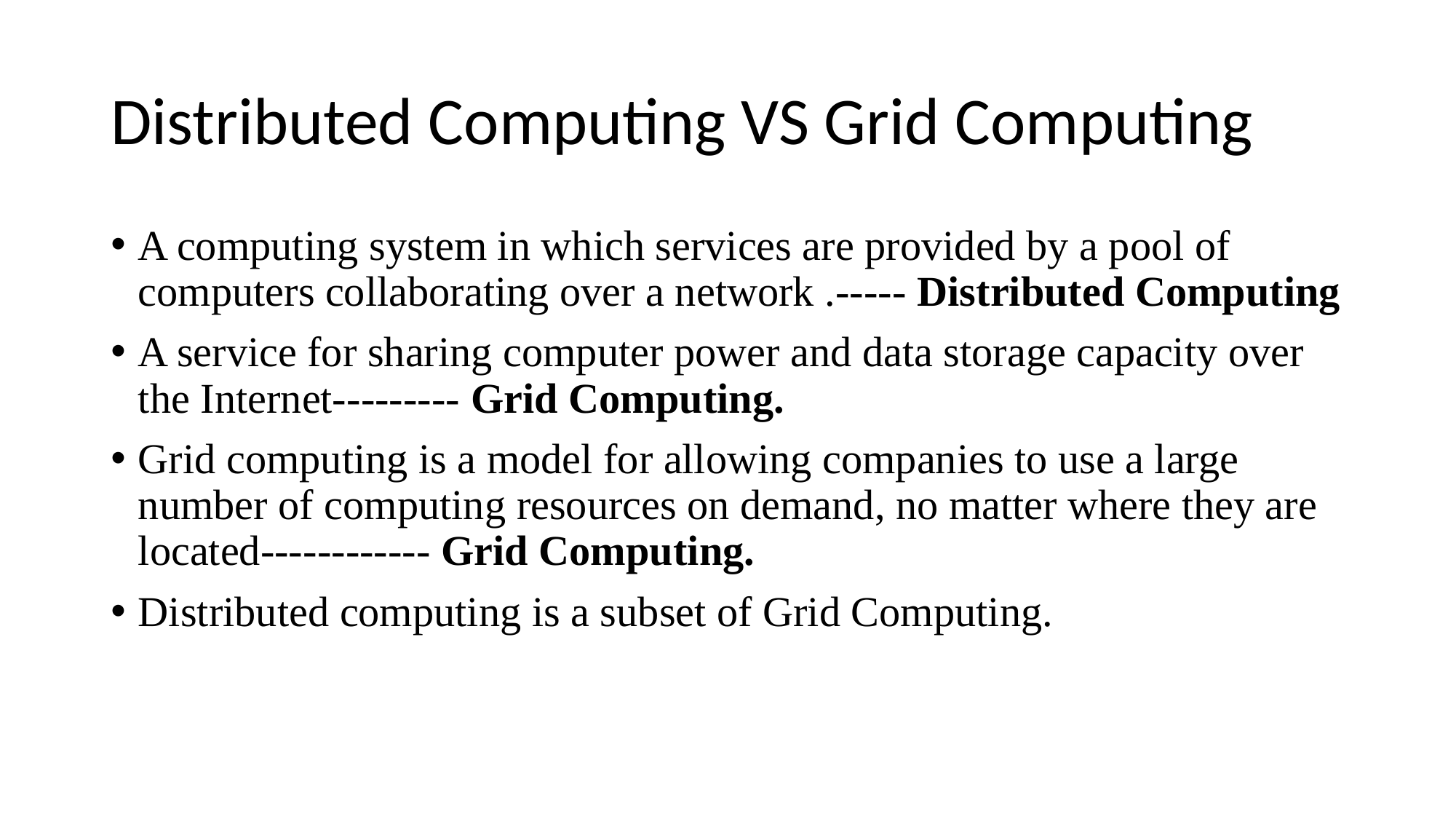

# Distributed Computing VS Grid Computing
A computing system in which services are provided by a pool of computers collaborating over a network .----- Distributed Computing
A service for sharing computer power and data storage capacity over the Internet--------- Grid Computing.
Grid computing is a model for allowing companies to use a large number of computing resources on demand, no matter where they are located------------ Grid Computing.
Distributed computing is a subset of Grid Computing.